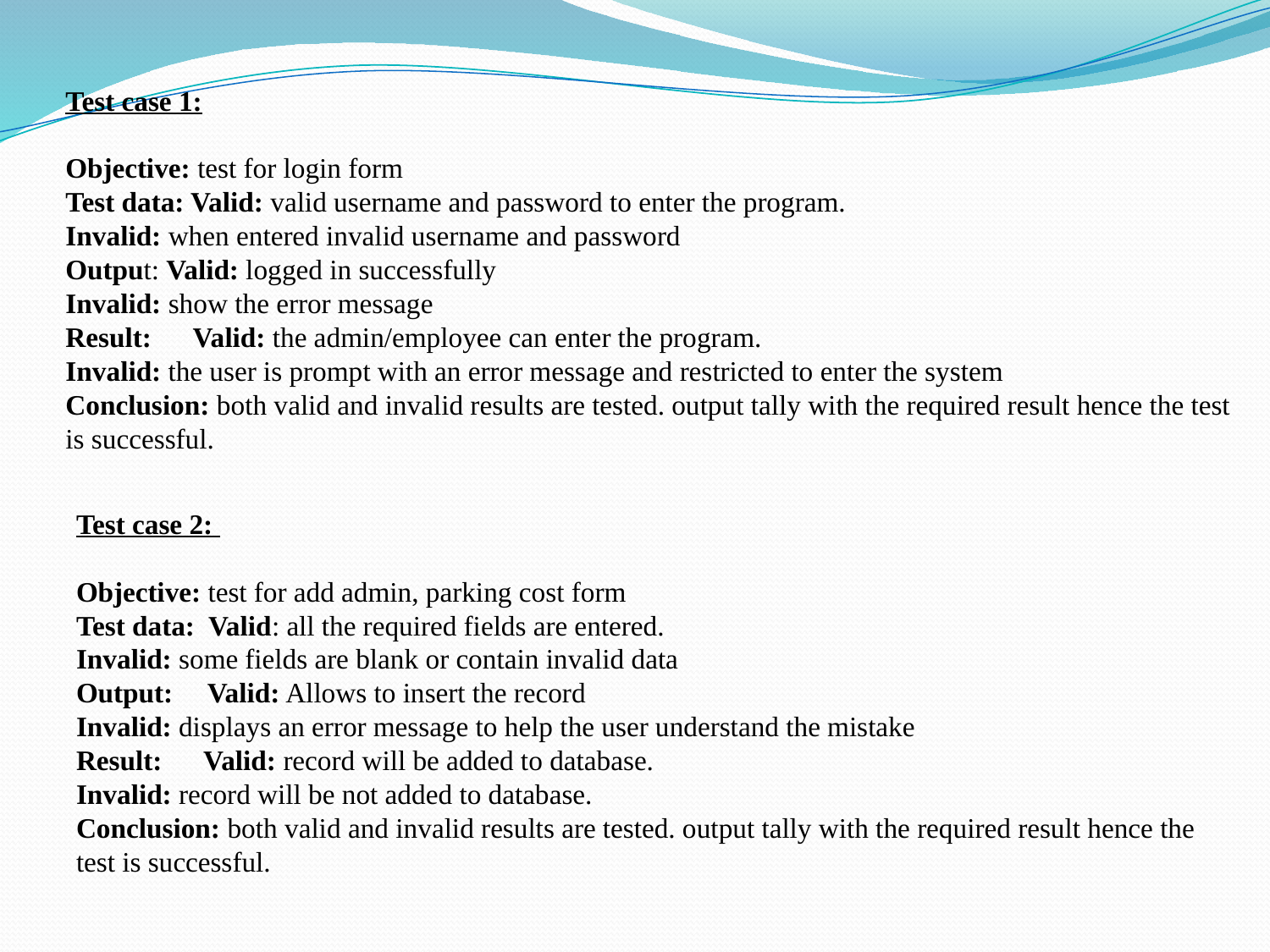

Test case 1:

Objective: test for login form
Test data: Valid: valid username and password to enter the program.
Invalid: when entered invalid username and password
Output: Valid: logged in successfully
Invalid: show the error message
Result:      Valid: the admin/employee can enter the program.
Invalid: the user is prompt with an error message and restricted to enter the system
Conclusion: both valid and invalid results are tested. output tally with the required result hence the test is successful.
Test case 2:

Objective: test for add admin, parking cost form
Test data:  Valid: all the required fields are entered.
Invalid: some fields are blank or contain invalid data
Output:     Valid: Allows to insert the record
Invalid: displays an error message to help the user understand the mistake
Result:      Valid: record will be added to database.
Invalid: record will be not added to database.
Conclusion: both valid and invalid results are tested. output tally with the required result hence the test is successful.